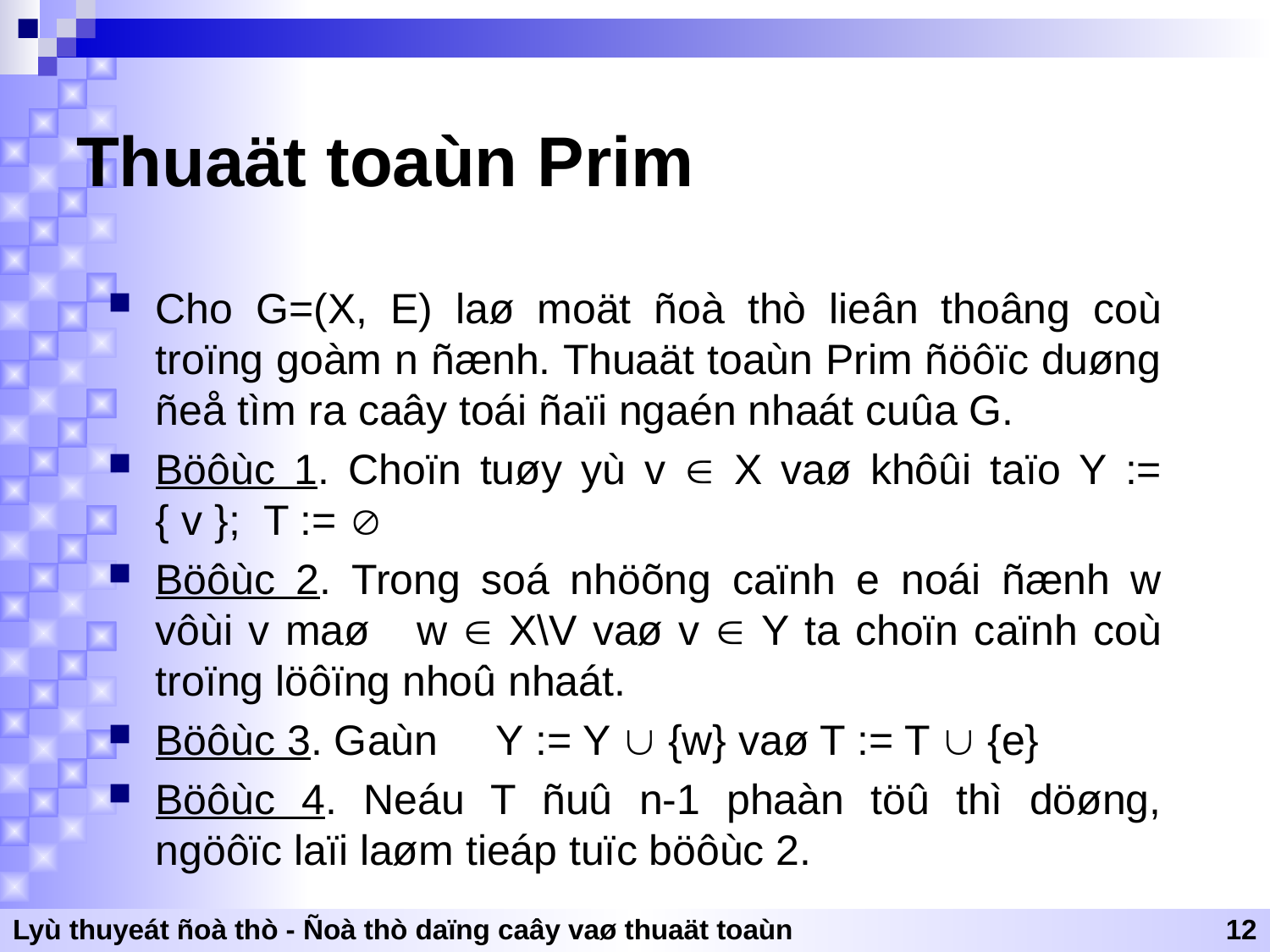

# Thuaät toaùn Prim
Cho G=(X, E) laø moät ñoà thò lieân thoâng coù troïng goàm n ñænh. Thuaät toaùn Prim ñöôïc duøng ñeå tìm ra caây toái ñaïi ngaén nhaát cuûa G.
Böôùc 1. Choïn tuøy yù v ∈ X vaø khôûi taïo Y := { v };  T := ∅
Böôùc 2. Trong soá nhöõng caïnh e noái ñænh w vôùi v maø   w ∈ X\V vaø v ∈ Y ta choïn caïnh coù troïng löôïng nhoû nhaát.
Böôùc 3. Gaùn     Y := Y ∪ {w} vaø T := T ∪ {e}
Böôùc 4. Neáu T ñuû n-1 phaàn töû thì döøng, ngöôïc laïi laøm tieáp tuïc böôùc 2.
Lyù thuyeát ñoà thò - Ñoà thò daïng caây vaø thuaät toaùn
12